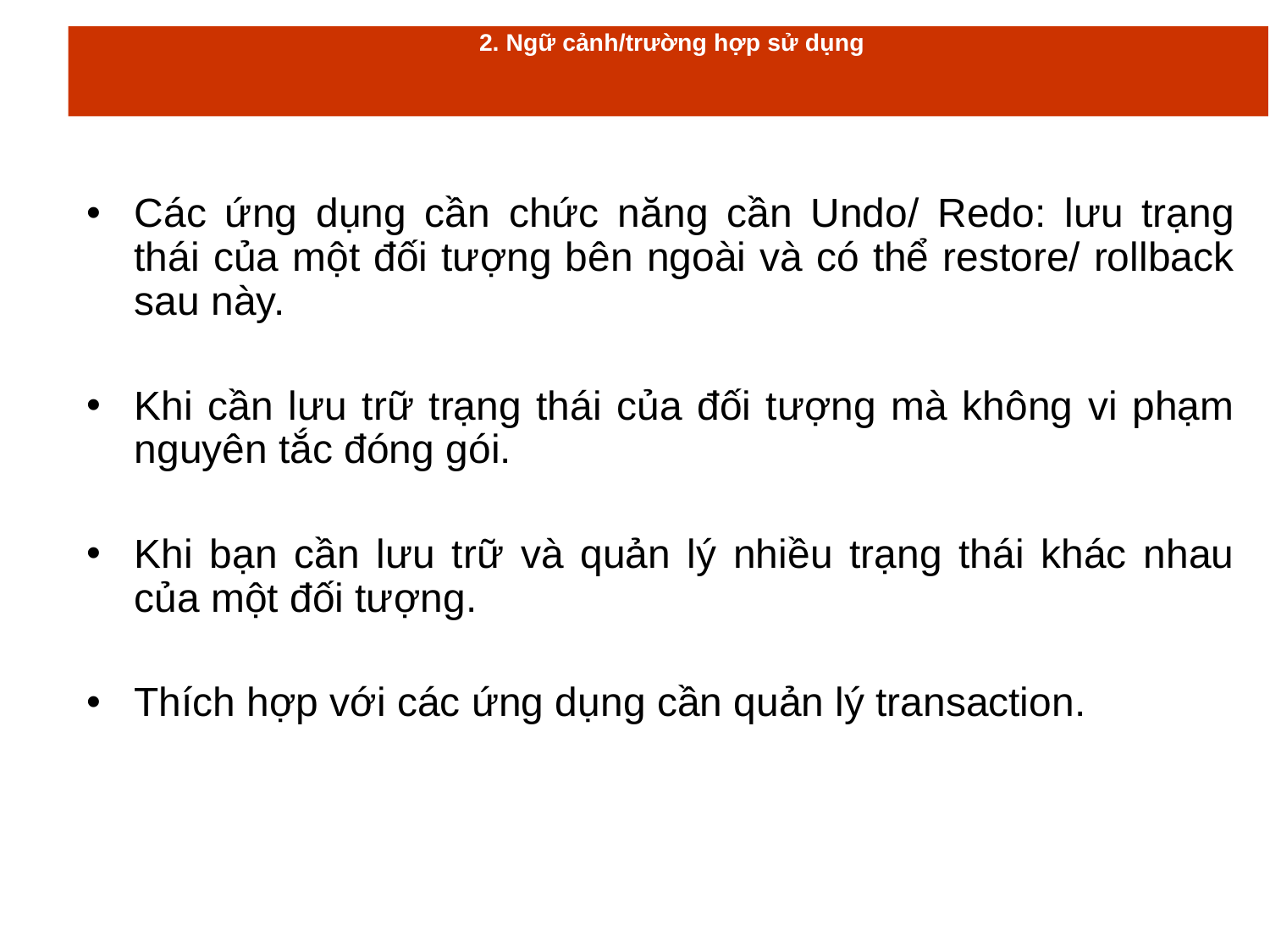

# 2. Ngữ cảnh/trường hợp sử dụng

Các ứng dụng cần chức năng cần Undo/ Redo: lưu trạng thái của một đối tượng bên ngoài và có thể restore/ rollback sau này.

Khi cần lưu trữ trạng thái của đối tượng mà không vi phạm nguyên tắc đóng gói.

Khi bạn cần lưu trữ và quản lý nhiều trạng thái khác nhau của một đối tượng.

Thích hợp với các ứng dụng cần quản lý transaction.